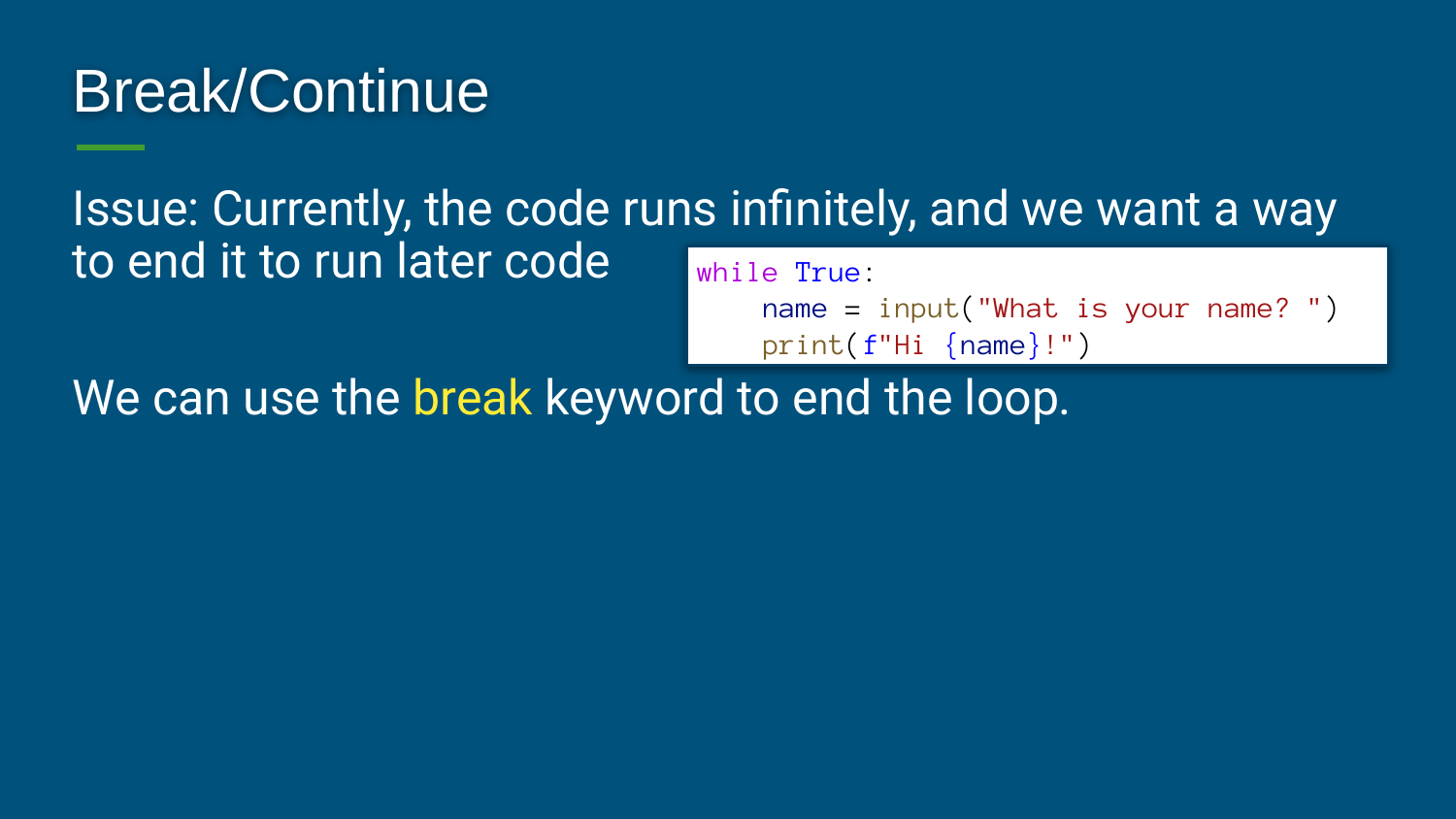

# Break/Continue
Issue: Currently, the code runs infinitely, and we want a way to end it to run later code

We can use the break keyword to end the loop.
while True:
    name = input("What is your name? ")
    print(f"Hi {name}!")